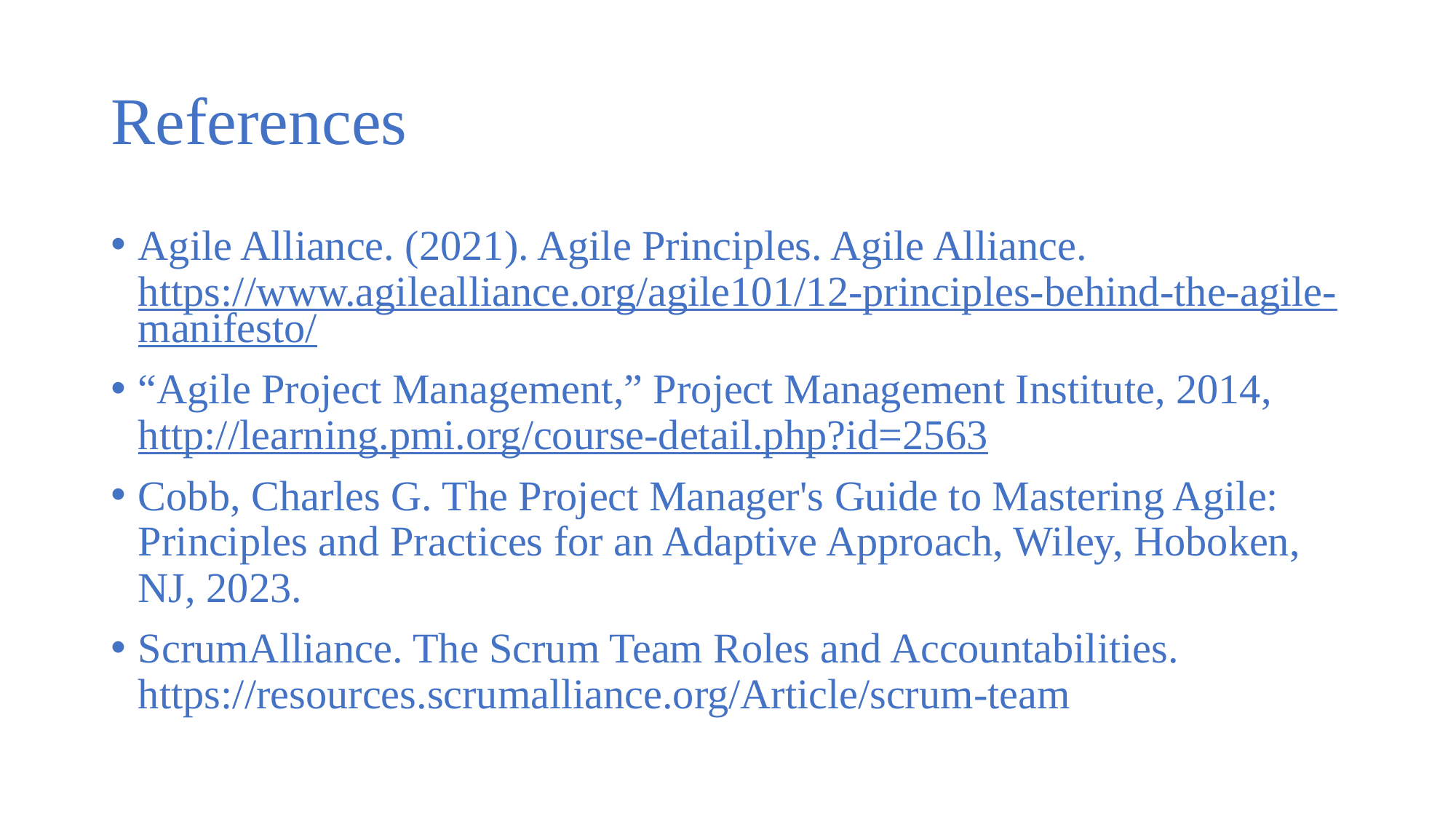

# References
Agile Alliance. (2021). Agile Principles. Agile Alliance. https://www.agilealliance.org/agile101/12-principles-behind-the-agile-manifesto/
“Agile Project Management,” Project Management Institute, 2014, http://learning.pmi.org/course-detail.php?id=2563
Cobb, Charles G. The Project Manager's Guide to Mastering Agile: Principles and Practices for an Adaptive Approach, Wiley, Hoboken, NJ, 2023.
ScrumAlliance. The Scrum Team Roles and Accountabilities. https://resources.scrumalliance.org/Article/scrum-team